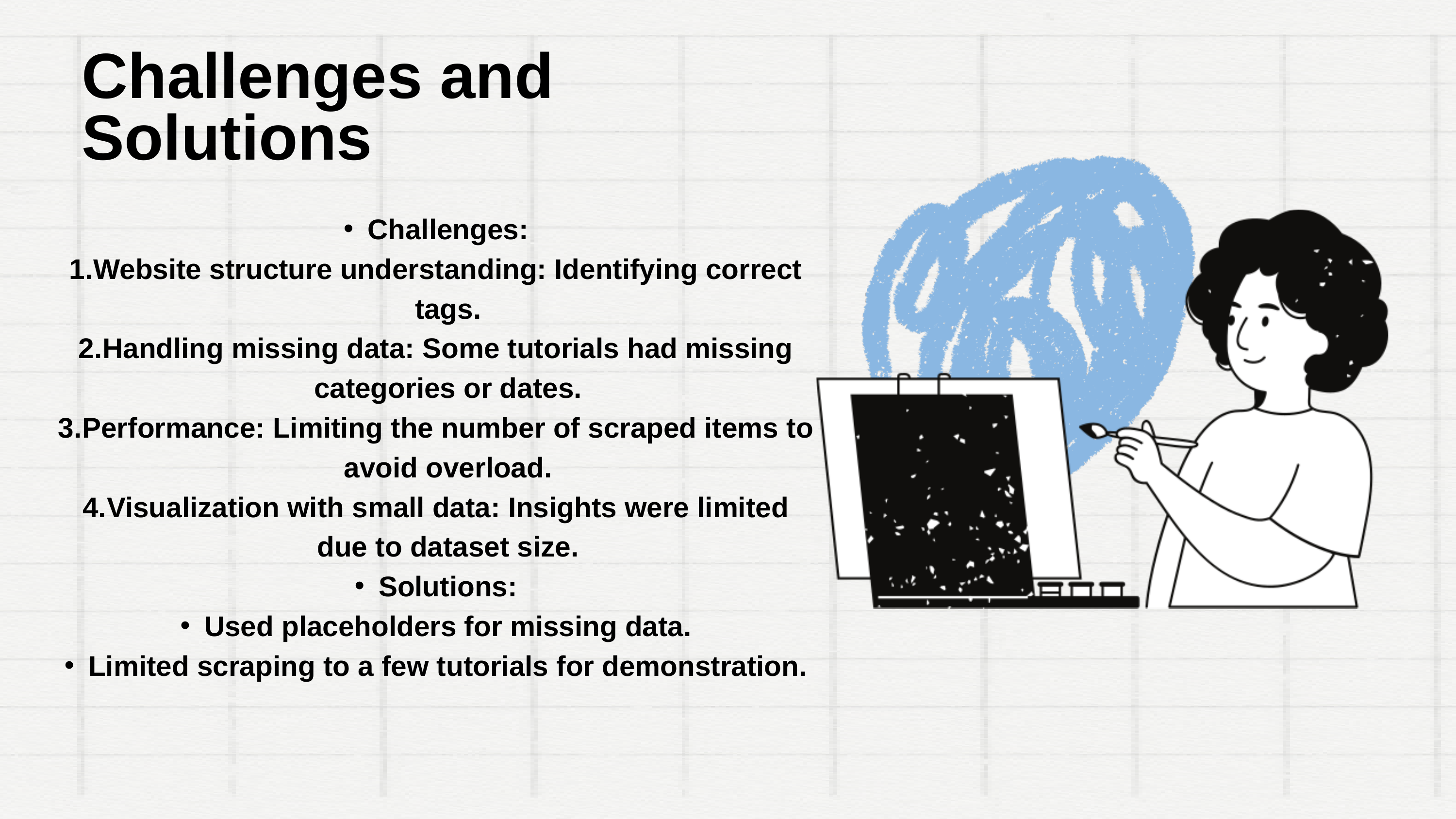

Challenges and Solutions

Challenges:
Website structure understanding: Identifying correct tags.
Handling missing data: Some tutorials had missing categories or dates.
Performance: Limiting the number of scraped items to avoid overload.
Visualization with small data: Insights were limited due to dataset size.
Solutions:
Used placeholders for missing data.
Limited scraping to a few tutorials for demonstration.